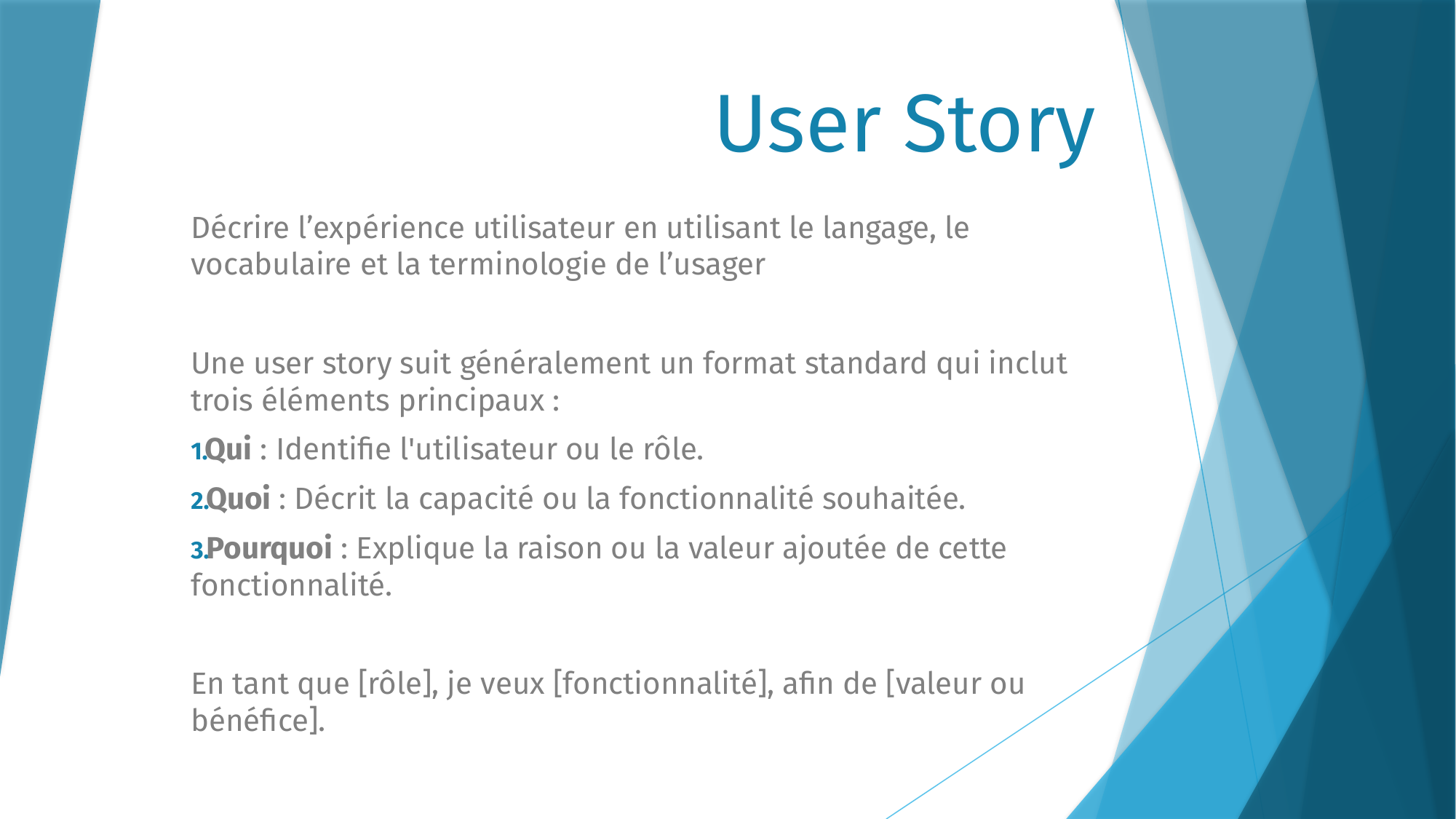

# User Story
Décrire l’expérience utilisateur en utilisant le langage, le vocabulaire et la terminologie de l’usager

Une user story suit généralement un format standard qui inclut trois éléments principaux :
Qui : Identifie l'utilisateur ou le rôle.
Quoi : Décrit la capacité ou la fonctionnalité souhaitée.
Pourquoi : Explique la raison ou la valeur ajoutée de cette fonctionnalité.

En tant que [rôle], je veux [fonctionnalité], afin de [valeur ou bénéfice].